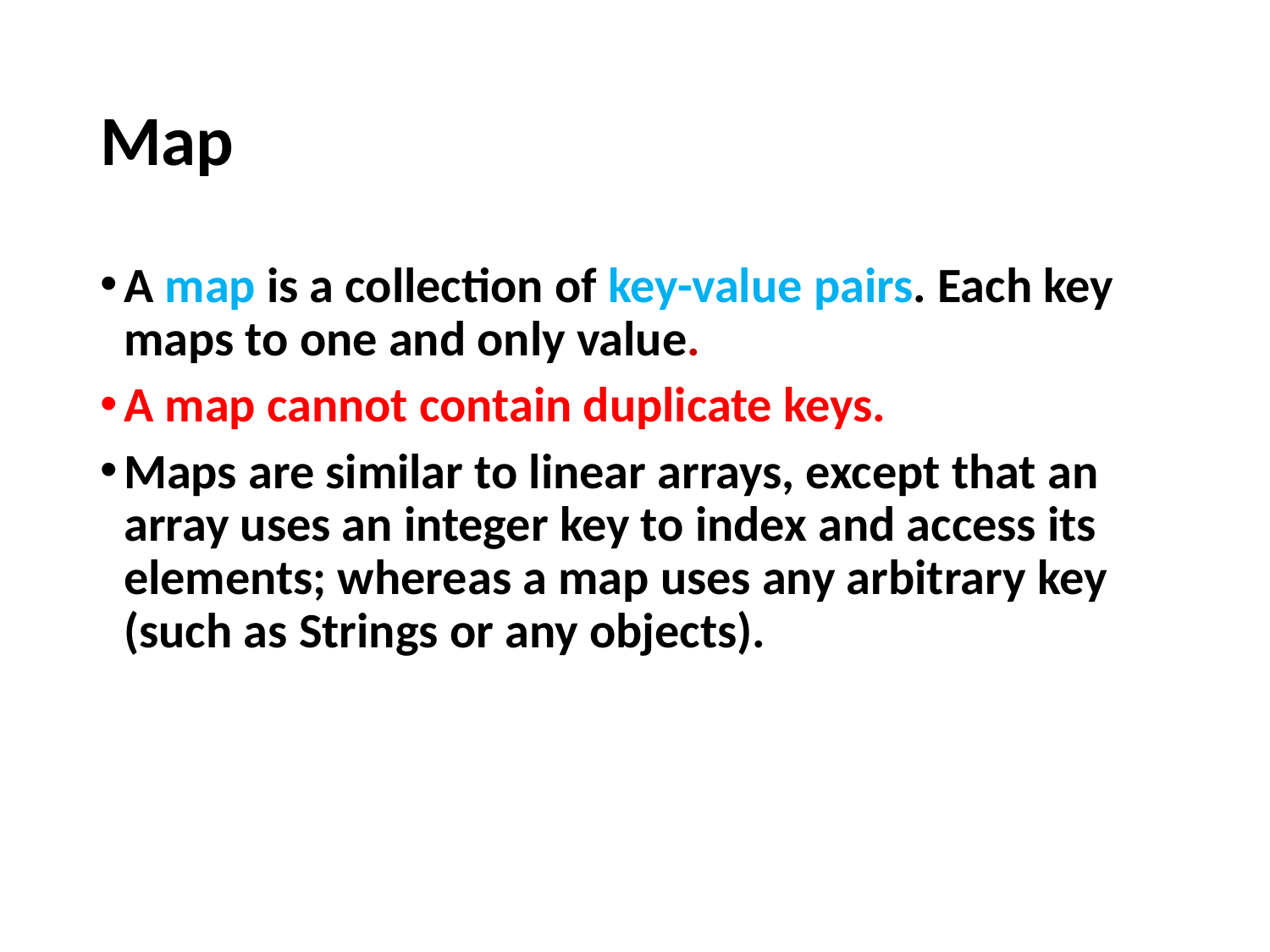

# Map
A map is a collection of key-value pairs. Each key maps to one and only value.
A map cannot contain duplicate keys.
Maps are similar to linear arrays, except that an array uses an integer key to index and access its elements; whereas a map uses any arbitrary key (such as Strings or any objects).